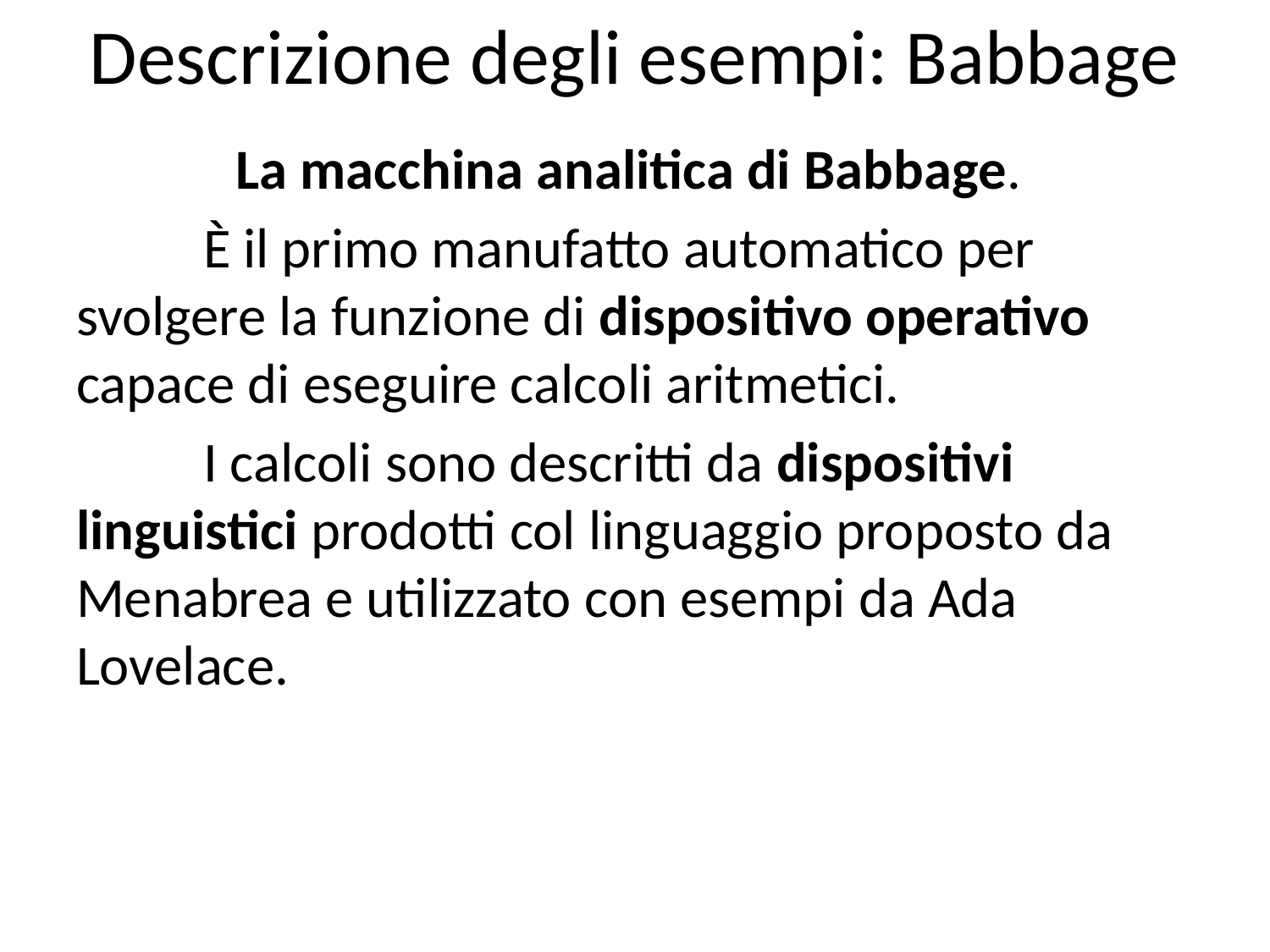

# Descrizione degli esempi: Babbage
La macchina analitica di Babbage.
	È il primo manufatto automatico per svolgere la funzione di dispositivo operativo capace di eseguire calcoli aritmetici.
	I calcoli sono descritti da dispositivi linguistici prodotti col linguaggio proposto da Menabrea e utilizzato con esempi da Ada Lovelace.